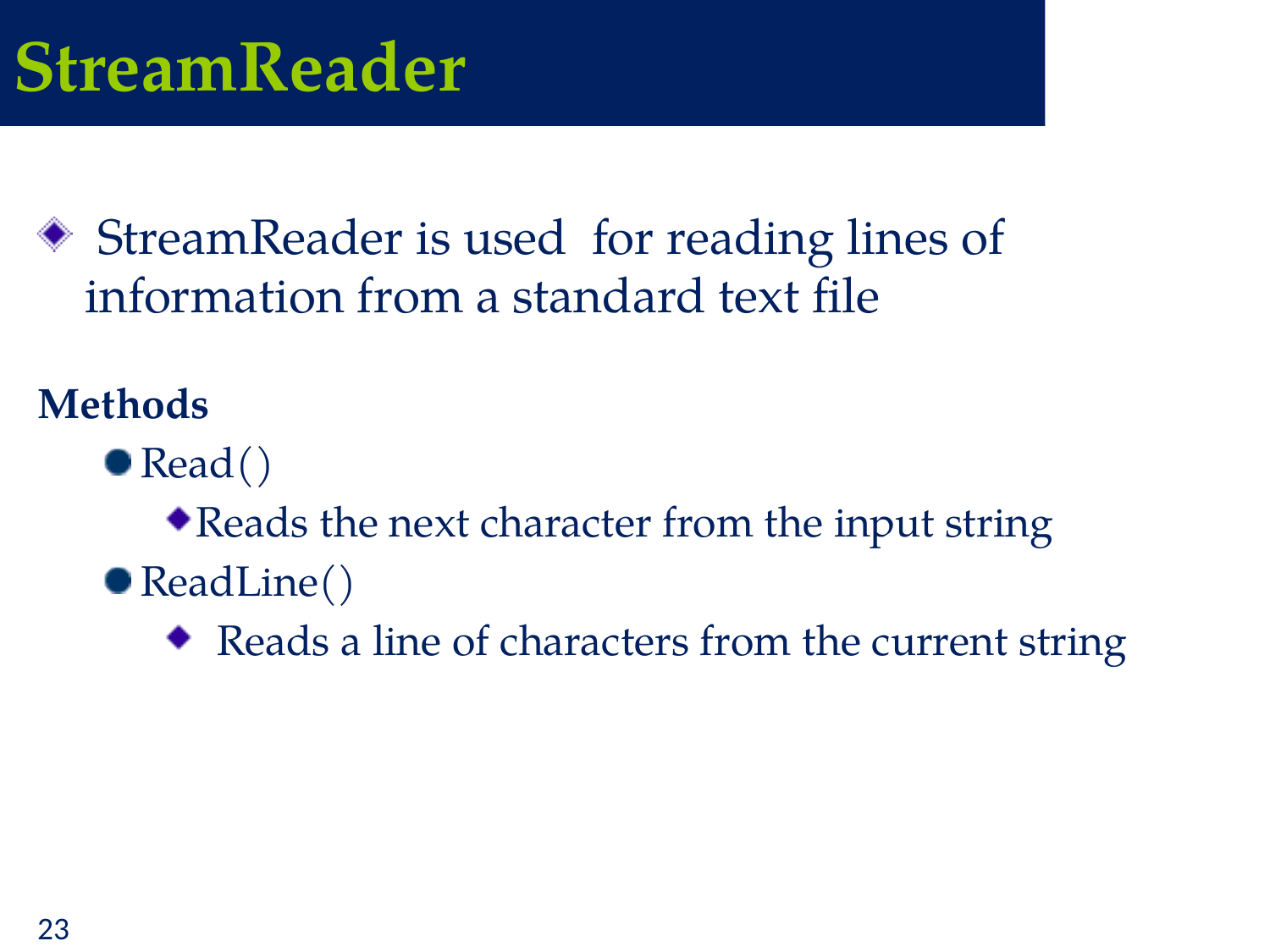

# StreamReader

 StreamReader is used  for reading lines of information from a standard text file

Methods
Read()
Reads the next character from the input string
ReadLine()
  Reads a line of characters from the current string
23